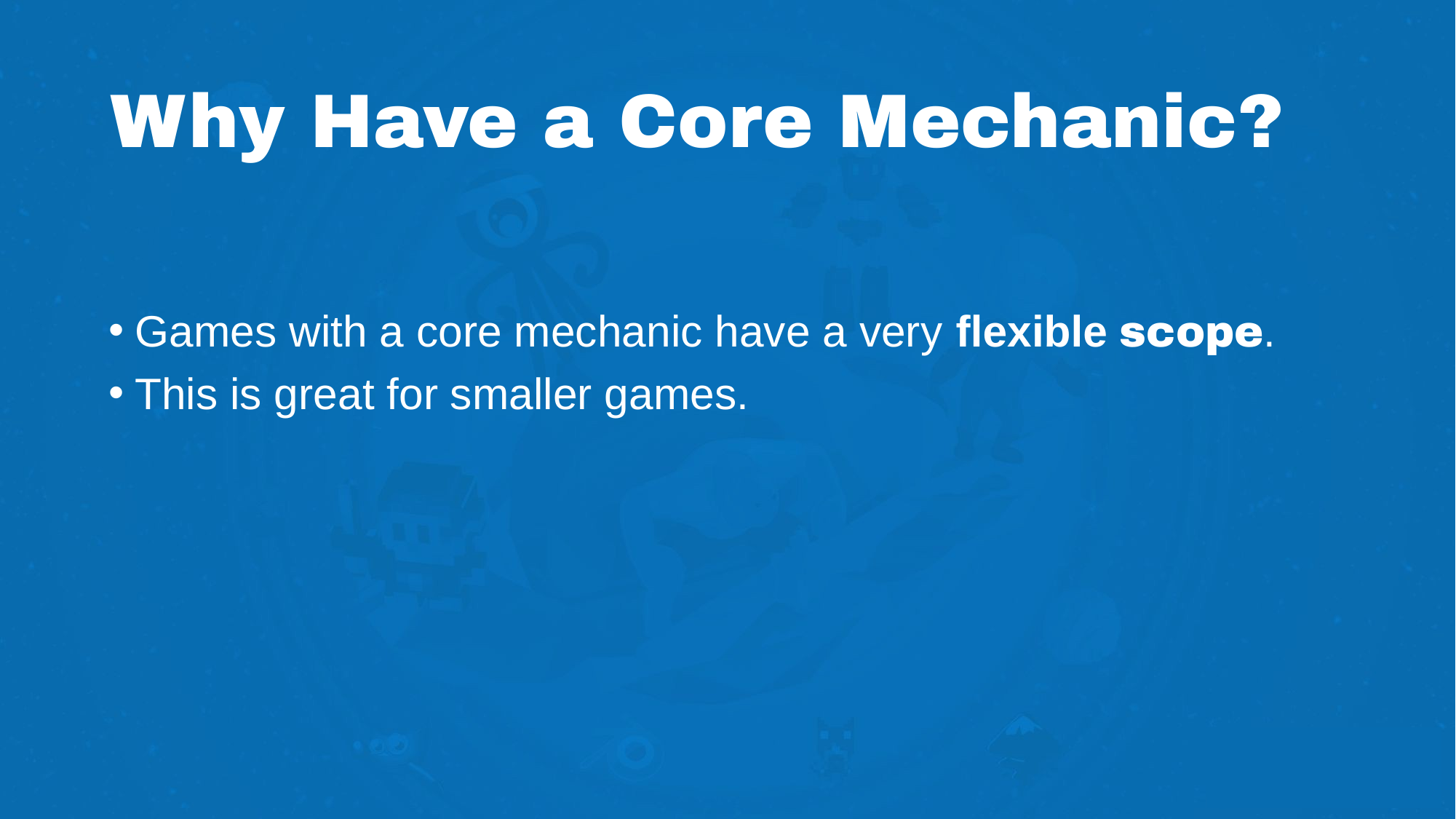

# Why Have a Core Mechanic?
Games with a core mechanic have a very ﬂexible scope.
This is great for smaller games.